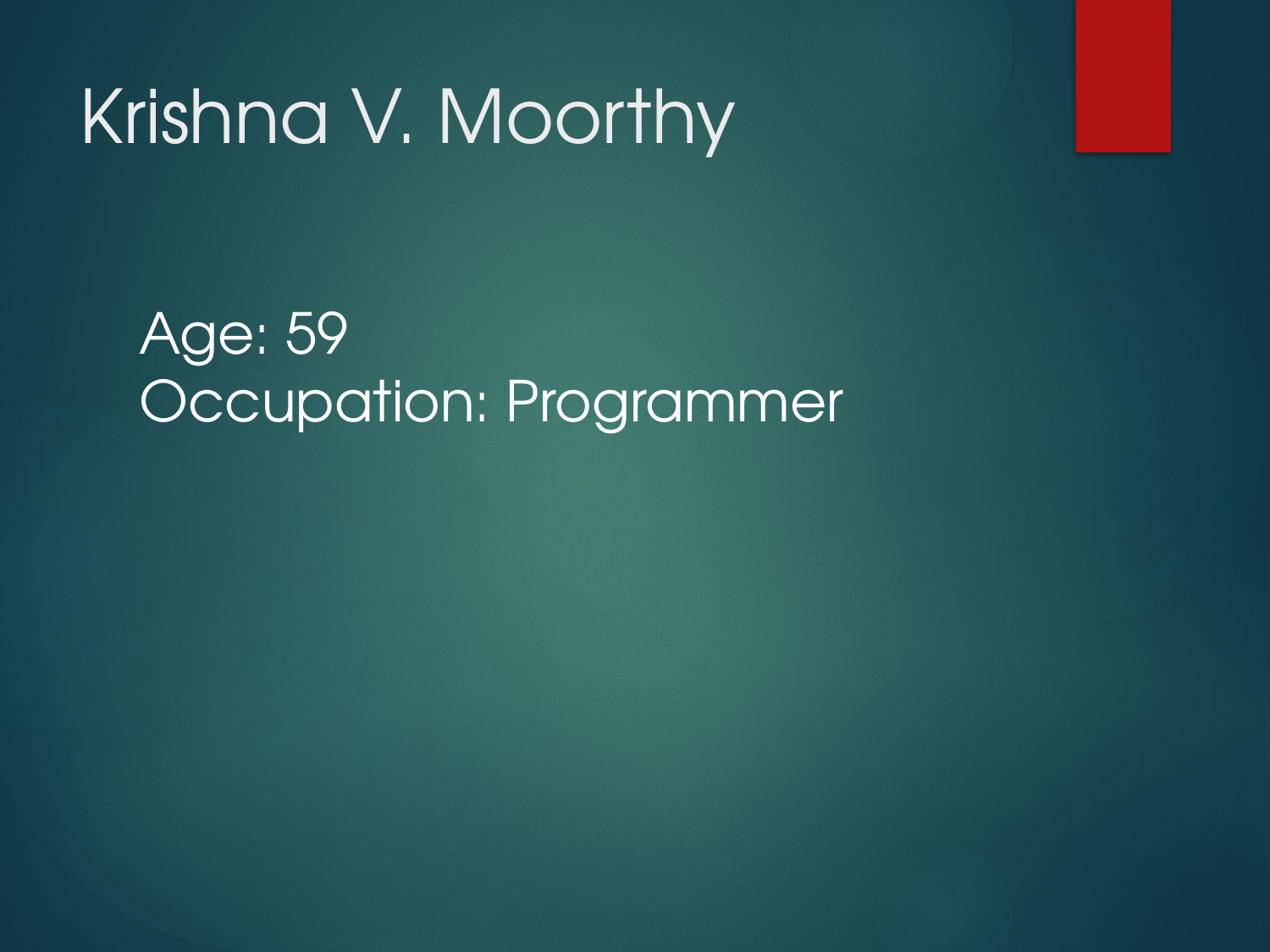

# Krishna V. Moorthy

Age: 59
Occupation: Programmer